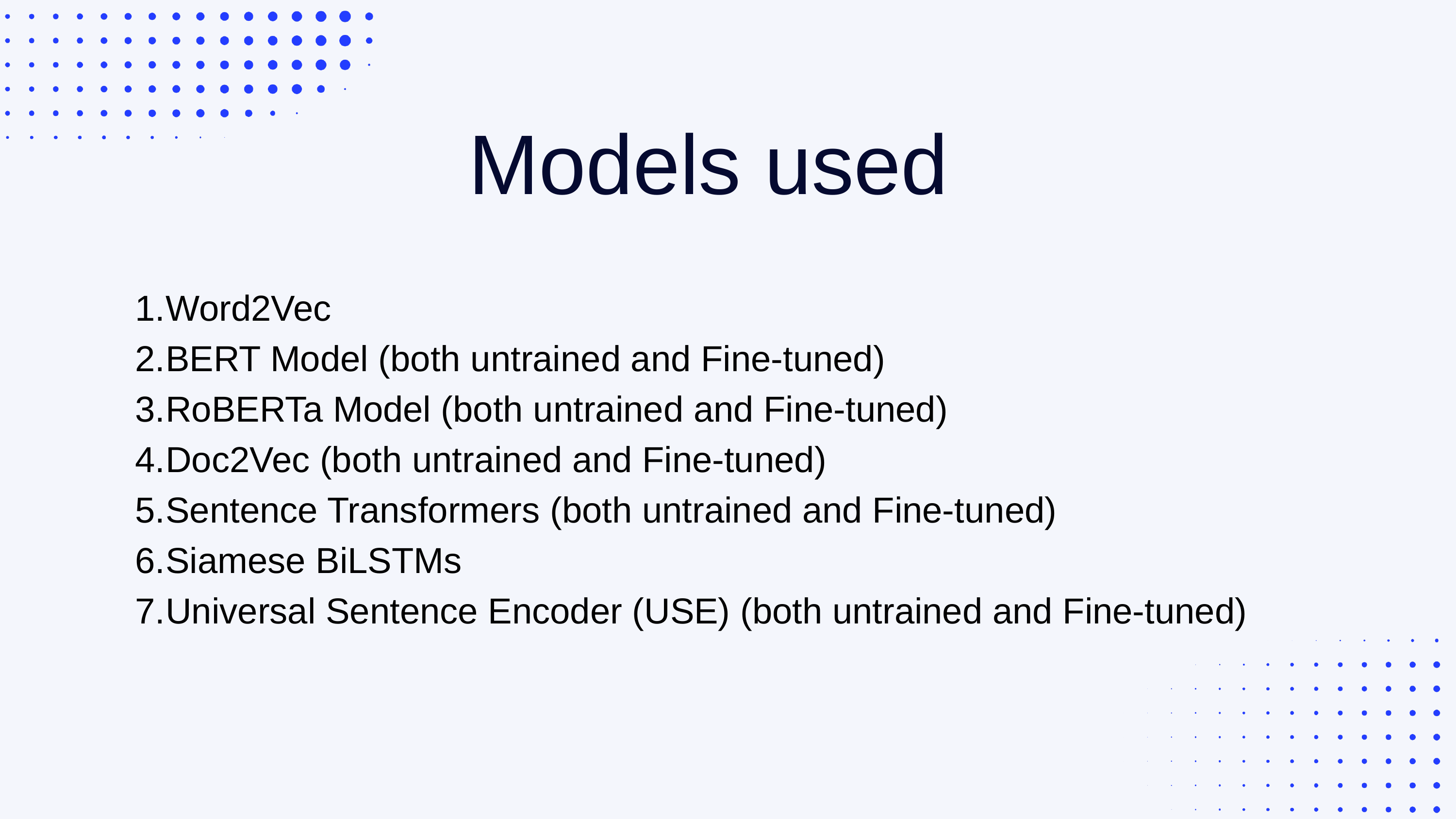

Models used
Word2Vec
BERT Model (both untrained and Fine-tuned)
RoBERTa Model (both untrained and Fine-tuned)
Doc2Vec (both untrained and Fine-tuned)
Sentence Transformers (both untrained and Fine-tuned)
Siamese BiLSTMs
Universal Sentence Encoder (USE) (both untrained and Fine-tuned)